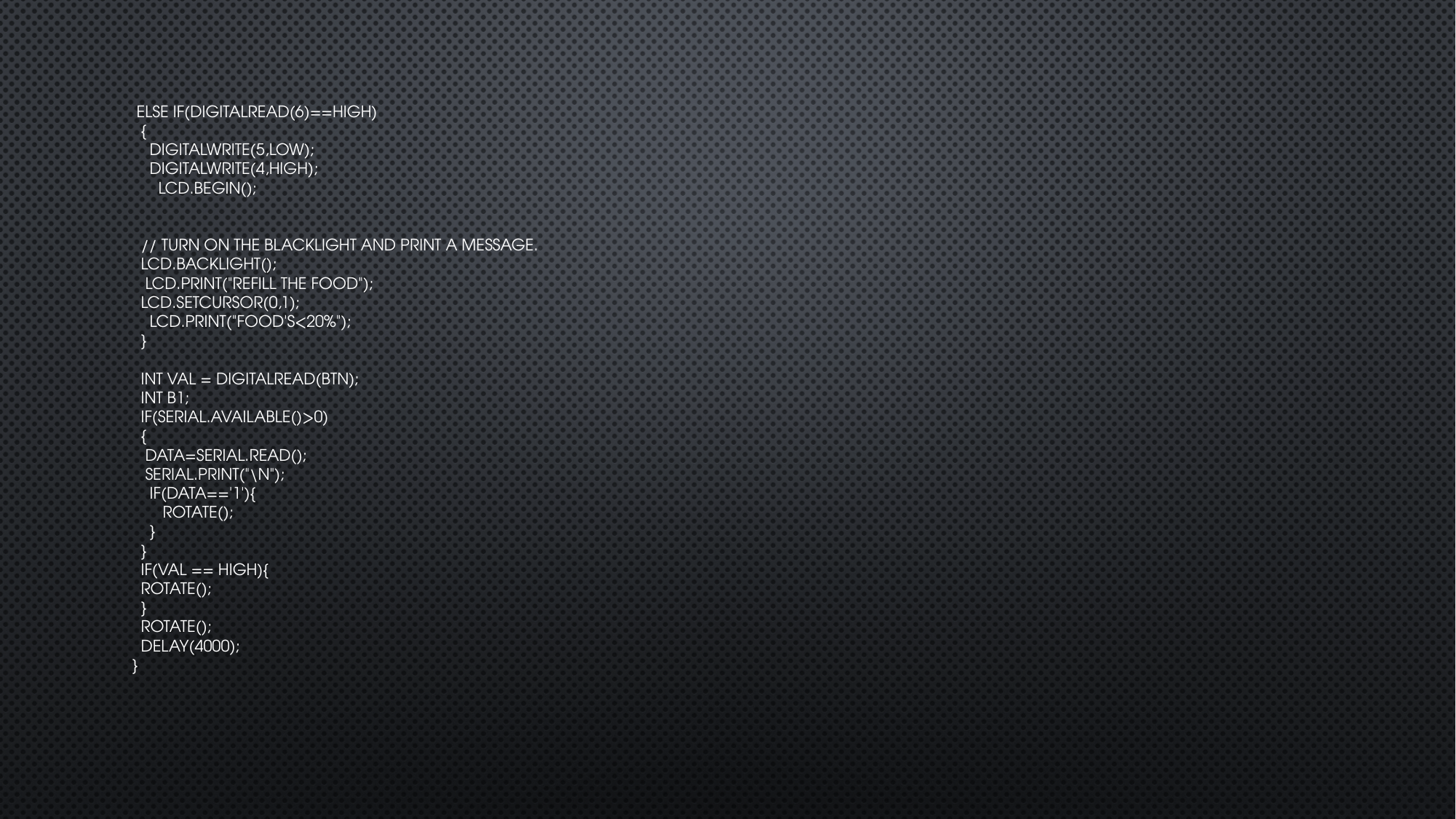

# ELSE IF(DIGITALREAD(6)==HIGH)
  {
    DIGITALWRITE(5,LOW);
    DIGITALWRITE(4,HIGH);
      LCD.BEGIN();

  // TURN ON THE BLACKLIGHT AND PRINT A MESSAGE.
  LCD.BACKLIGHT();
   LCD.PRINT("REFILL THE FOOD");
  LCD.SETCURSOR(0,1);
    LCD.PRINT("FOOD'S<20%");
  }

  INT VAL = DIGITALREAD(BTN);
  INT B1;
  IF(SERIAL.AVAILABLE()>0)
  {
   DATA=SERIAL.READ();
   SERIAL.PRINT("\N");
    IF(DATA=='1'){
       ROTATE();
    }
  }
  IF(VAL == HIGH){
  ROTATE();
  }
  ROTATE();
  DELAY(4000);
}